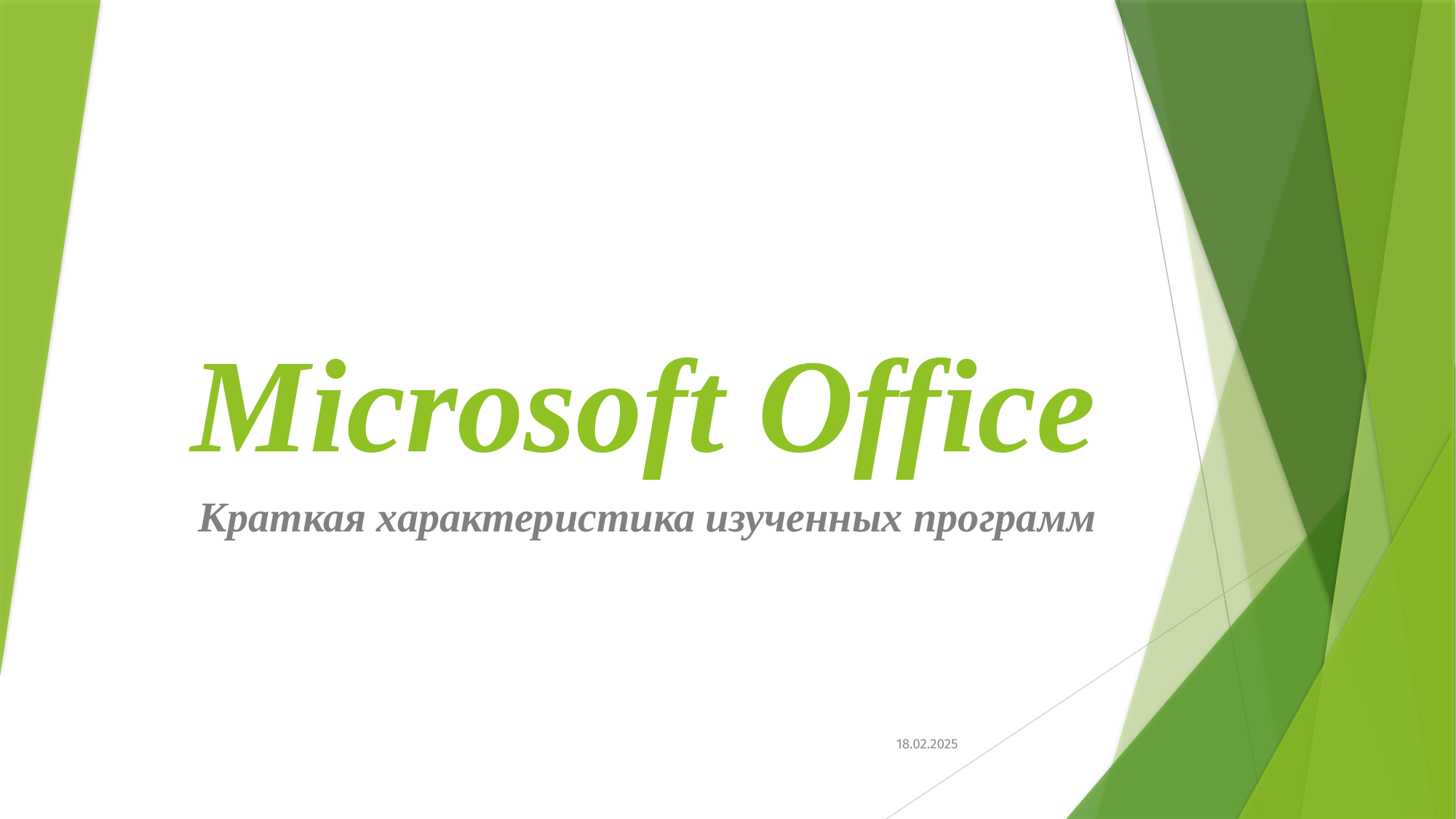

# Microsoft Office
Краткая характеристика изученных программ
18.02.2025